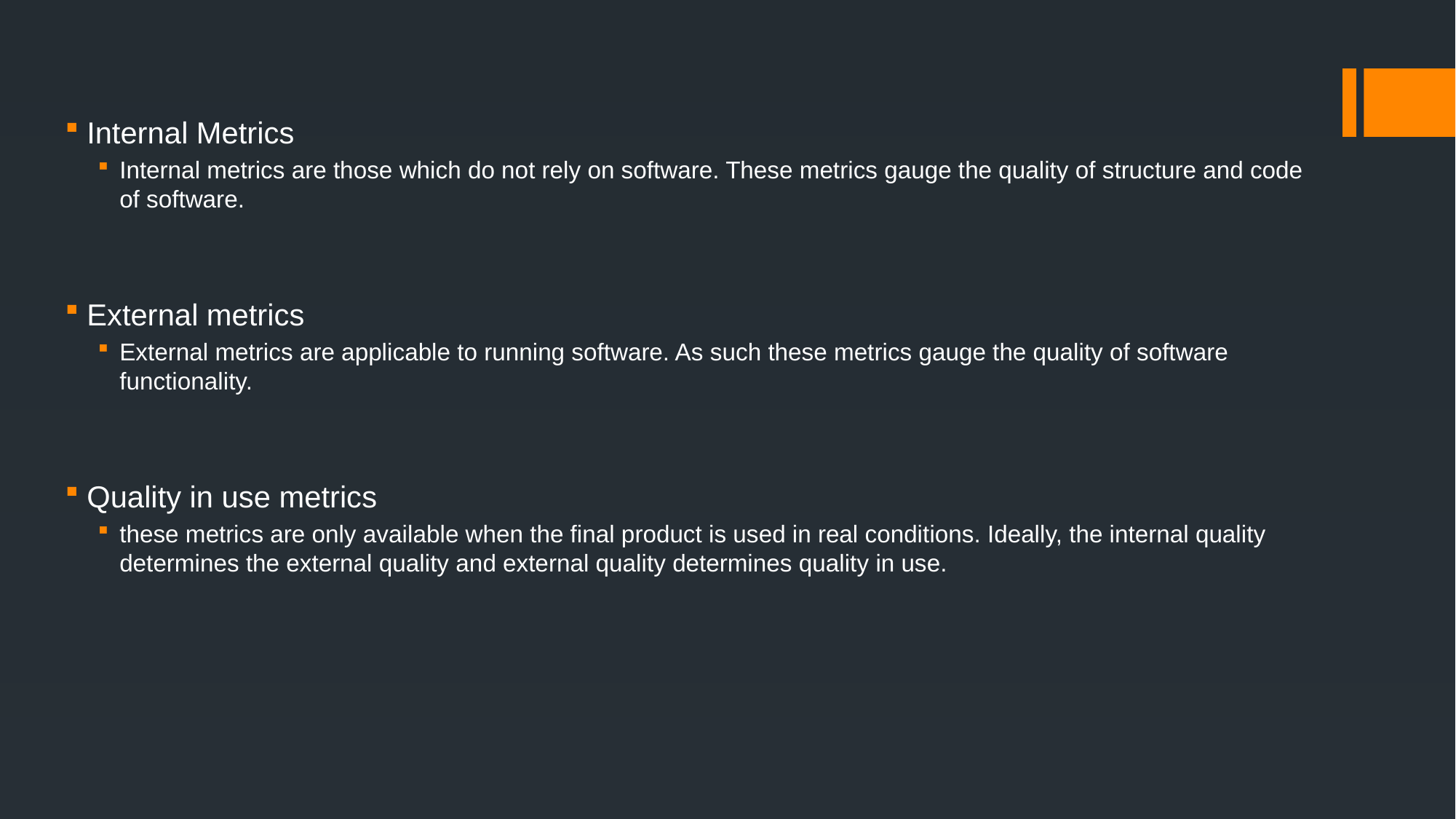

Internal Metrics
Internal metrics are those which do not rely on software. These metrics gauge the quality of structure and code of software.

External metrics
External metrics are applicable to running software. As such these metrics gauge the quality of software functionality.

Quality in use metrics
these metrics are only available when the final product is used in real conditions. Ideally, the internal quality determines the external quality and external quality determines quality in use.